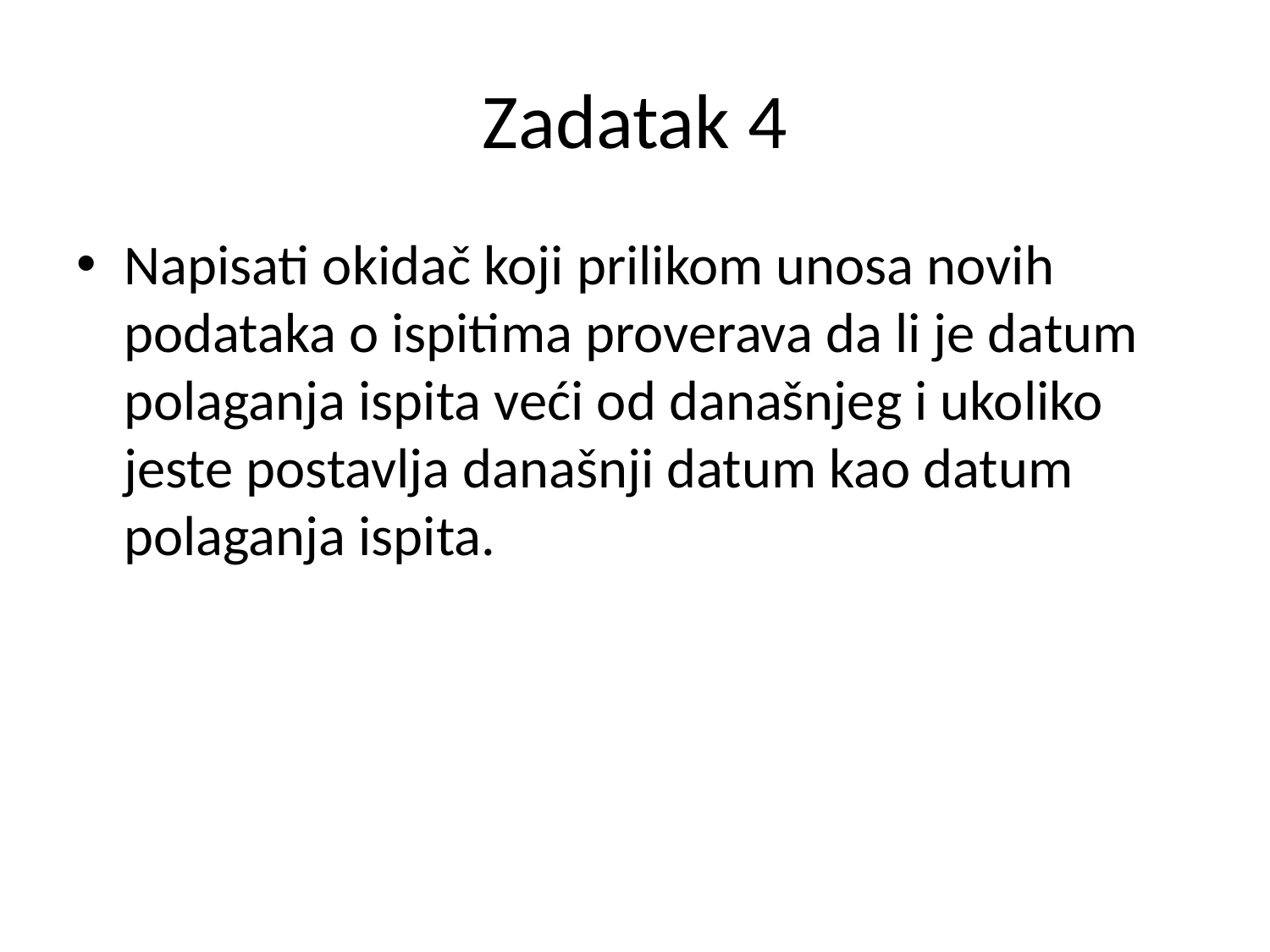

# Zadatak 4
Napisati okidač koji prilikom unosa novih podataka o ispitima proverava da li je datum polaganja ispita veći od današnjeg i ukoliko jeste postavlja današnji datum kao datum polaganja ispita.